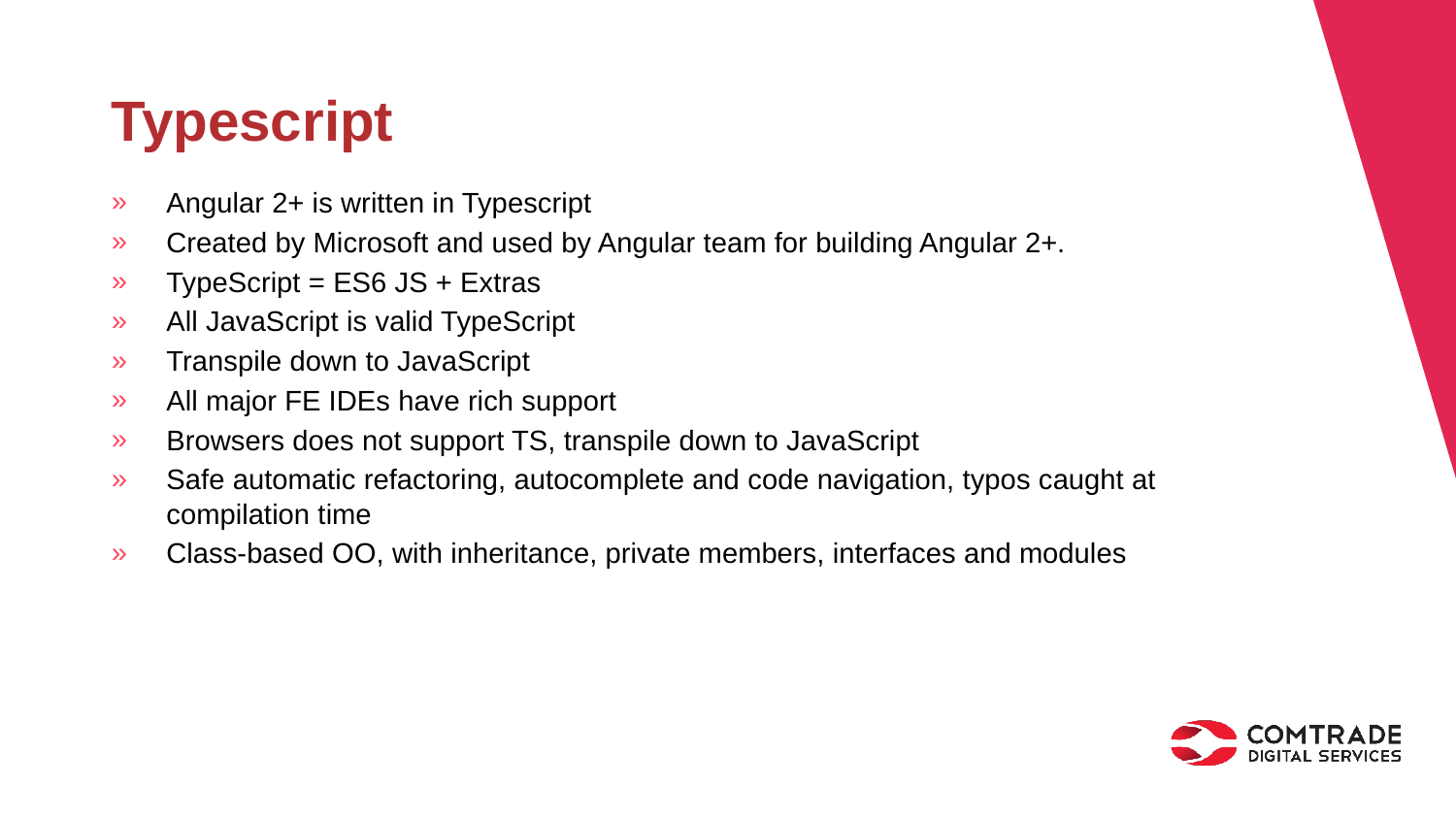

Typescript
Angular 2+ is written in Typescript
Created by Microsoft and used by Angular team for building Angular 2+.
TypeScript = ES6 JS + Extras
All JavaScript is valid TypeScript
Transpile down to JavaScript
All major FE IDEs have rich support
Browsers does not support TS, transpile down to JavaScript
Safe automatic refactoring, autocomplete and code navigation, typos caught at compilation time
Class-based OO, with inheritance, private members, interfaces and modules